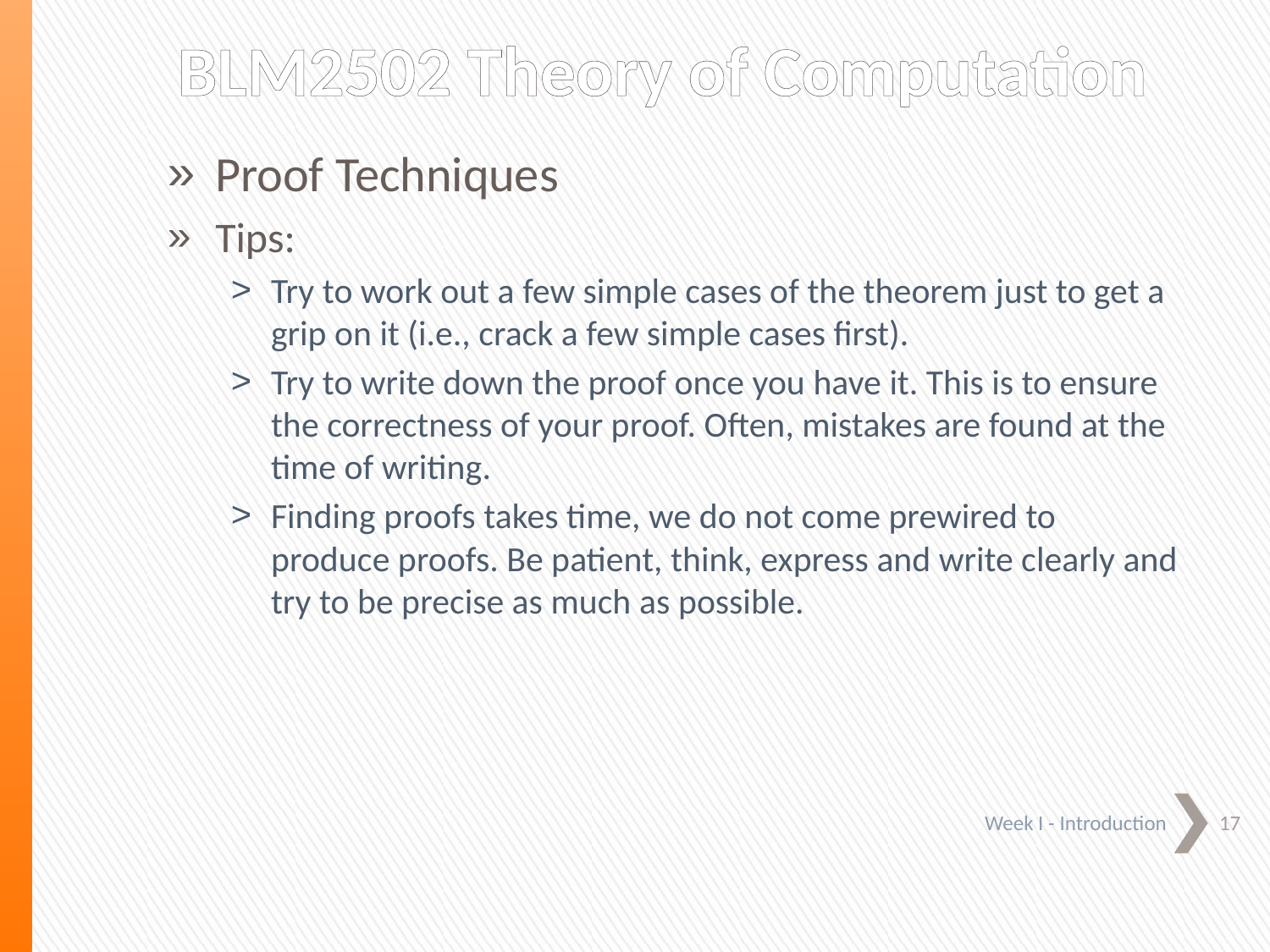

# BLM2502 Theory of Computation
Proof Techniques
Tips:
Try to work out a few simple cases of the theorem just to get a grip on it (i.e., crack a few simple cases first).
Try to write down the proof once you have it. This is to ensure the correctness of your proof. Often, mistakes are found at the time of writing.
Finding proofs takes time, we do not come prewired to produce proofs. Be patient, think, express and write clearly and try to be precise as much as possible.
17
 Week I - Introduction